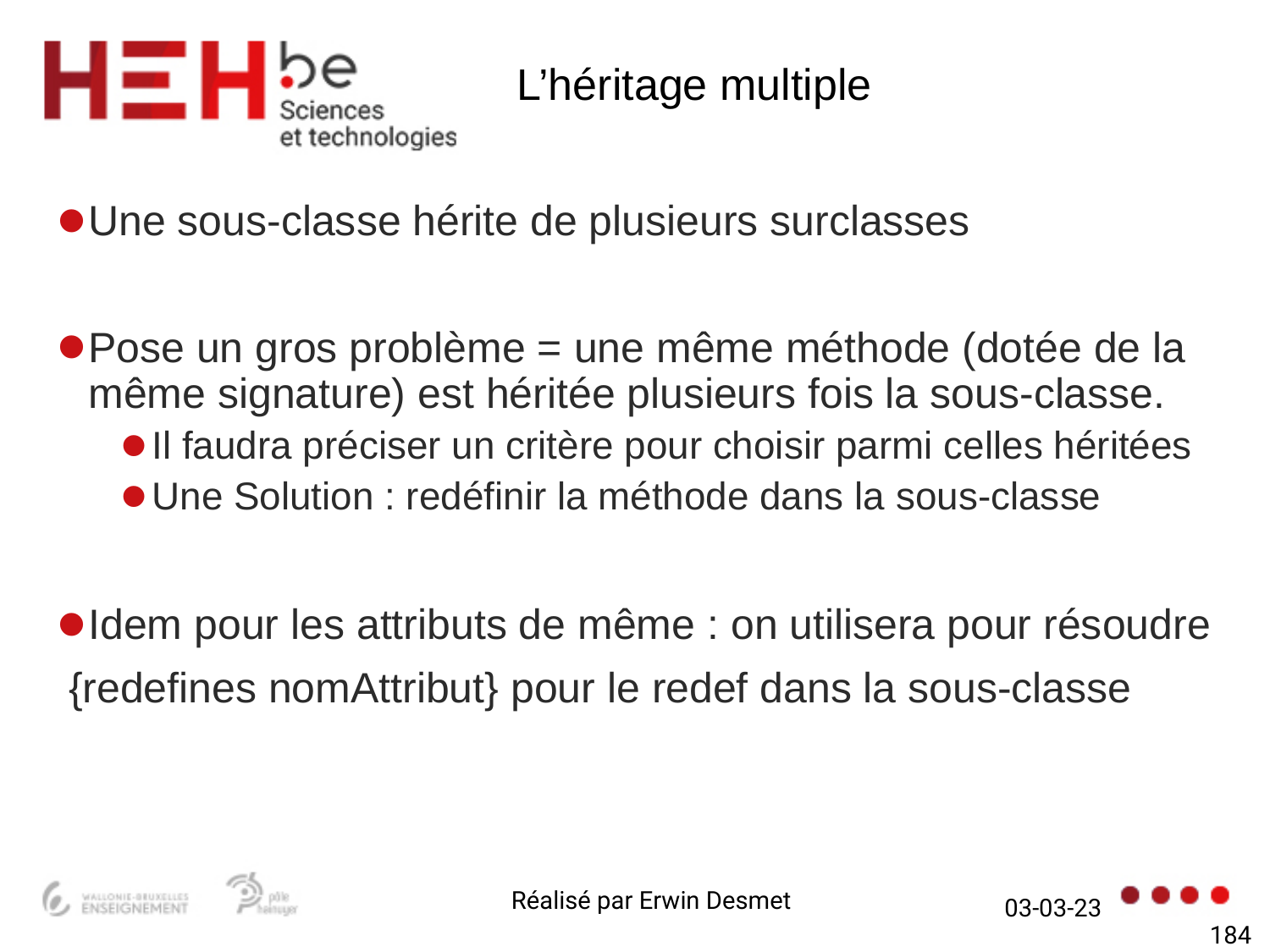

# L’héritage multiple
Une sous-classe hérite de plusieurs surclasses

Pose un gros problème = une même méthode (dotée de la même signature) est héritée plusieurs fois la sous-classe.
Il faudra préciser un critère pour choisir parmi celles héritées
Une Solution : redéfinir la méthode dans la sous-classe

Idem pour les attributs de même : on utilisera pour résoudre
 {redefines nomAttribut} pour le redef dans la sous-classe